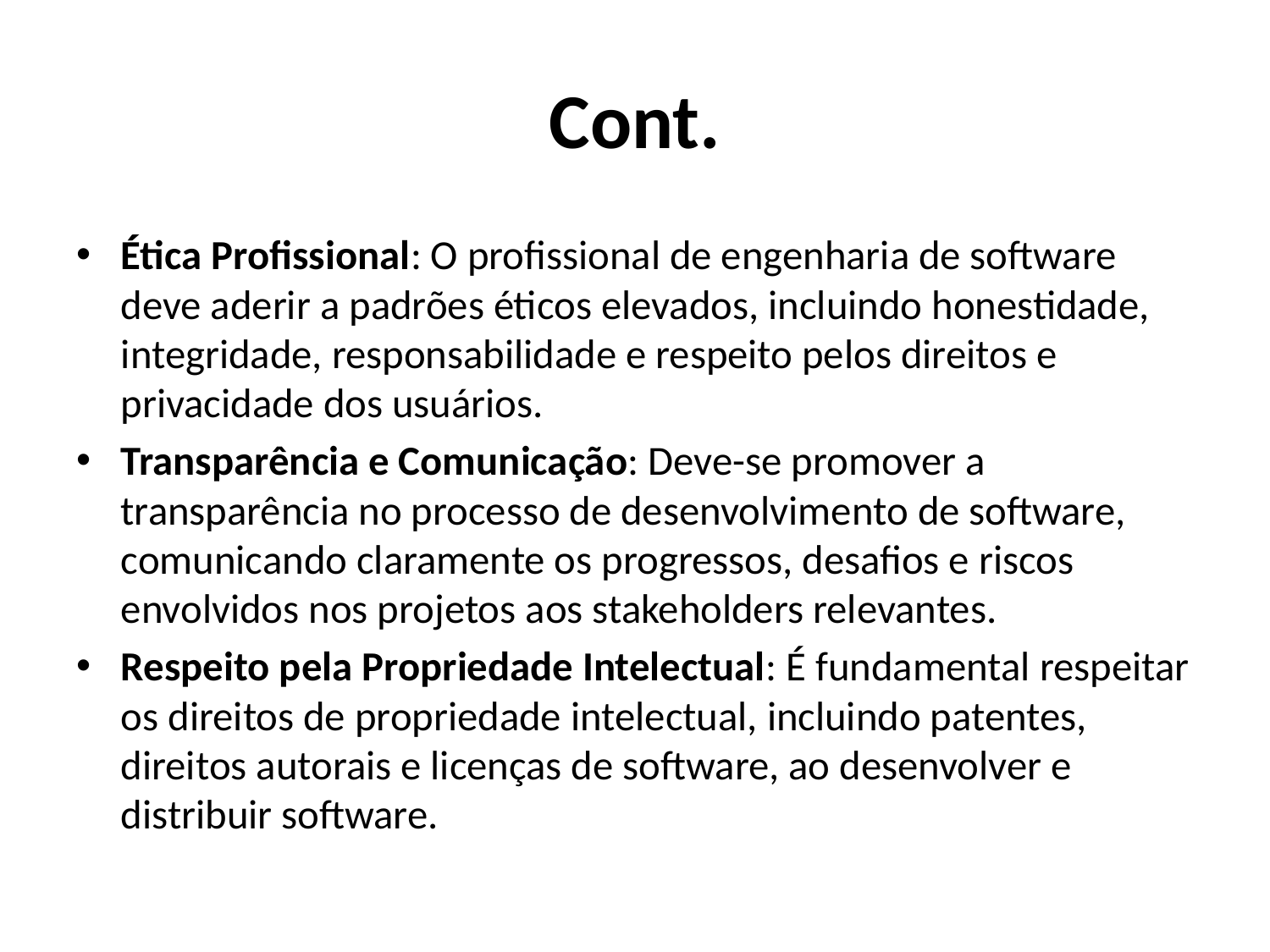

# Cont.
Ética Profissional: O profissional de engenharia de software deve aderir a padrões éticos elevados, incluindo honestidade, integridade, responsabilidade e respeito pelos direitos e privacidade dos usuários.
Transparência e Comunicação: Deve-se promover a transparência no processo de desenvolvimento de software, comunicando claramente os progressos, desafios e riscos envolvidos nos projetos aos stakeholders relevantes.
Respeito pela Propriedade Intelectual: É fundamental respeitar os direitos de propriedade intelectual, incluindo patentes, direitos autorais e licenças de software, ao desenvolver e distribuir software.